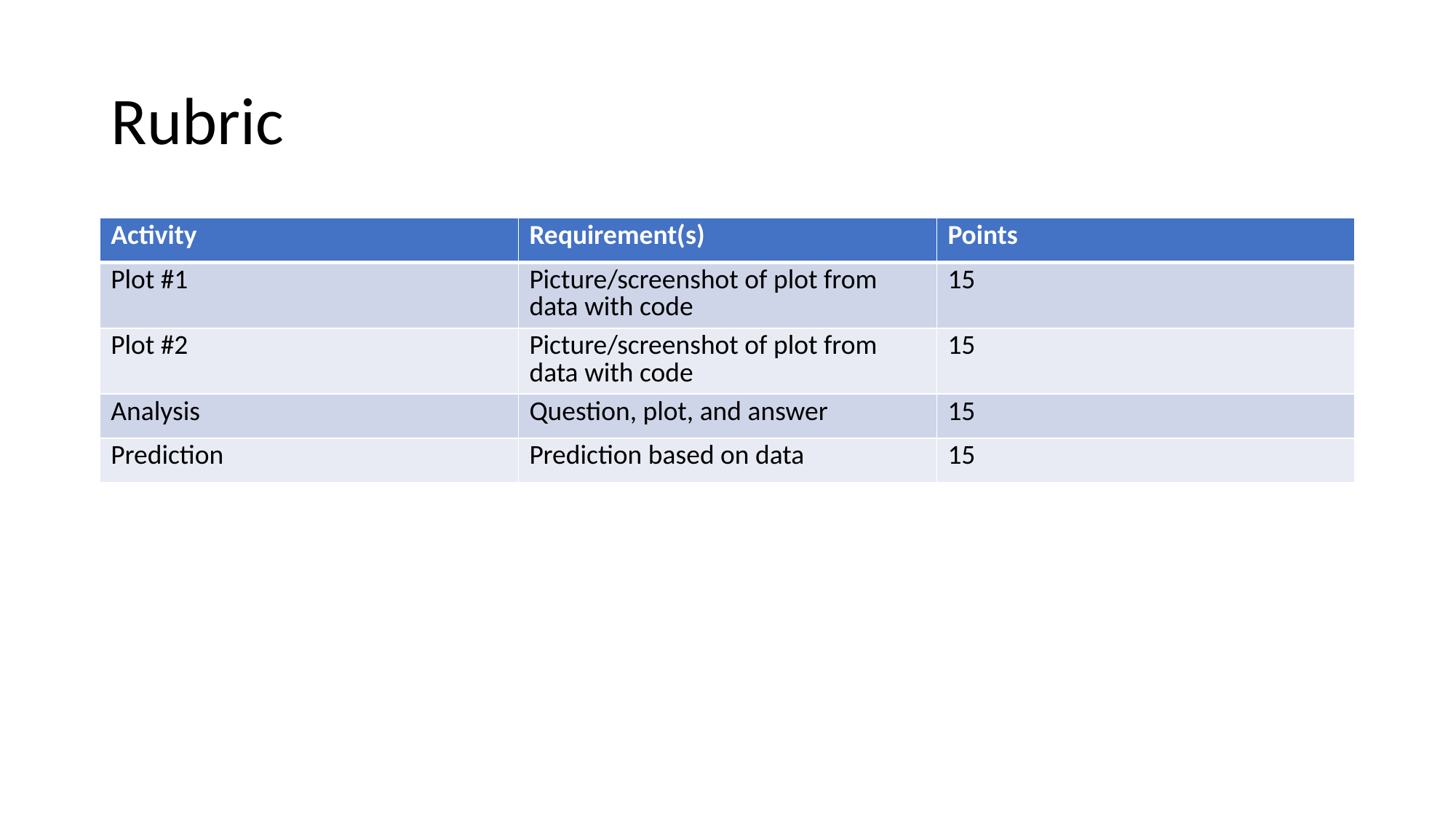

# Rubric
| Activity | Requirement(s) | Points |
| --- | --- | --- |
| Plot #1 | Picture/screenshot of plot from data with code | 15 |
| Plot #2 | Picture/screenshot of plot from data with code | 15 |
| Analysis | Question, plot, and answer | 15 |
| Prediction | Prediction based on data | 15 |